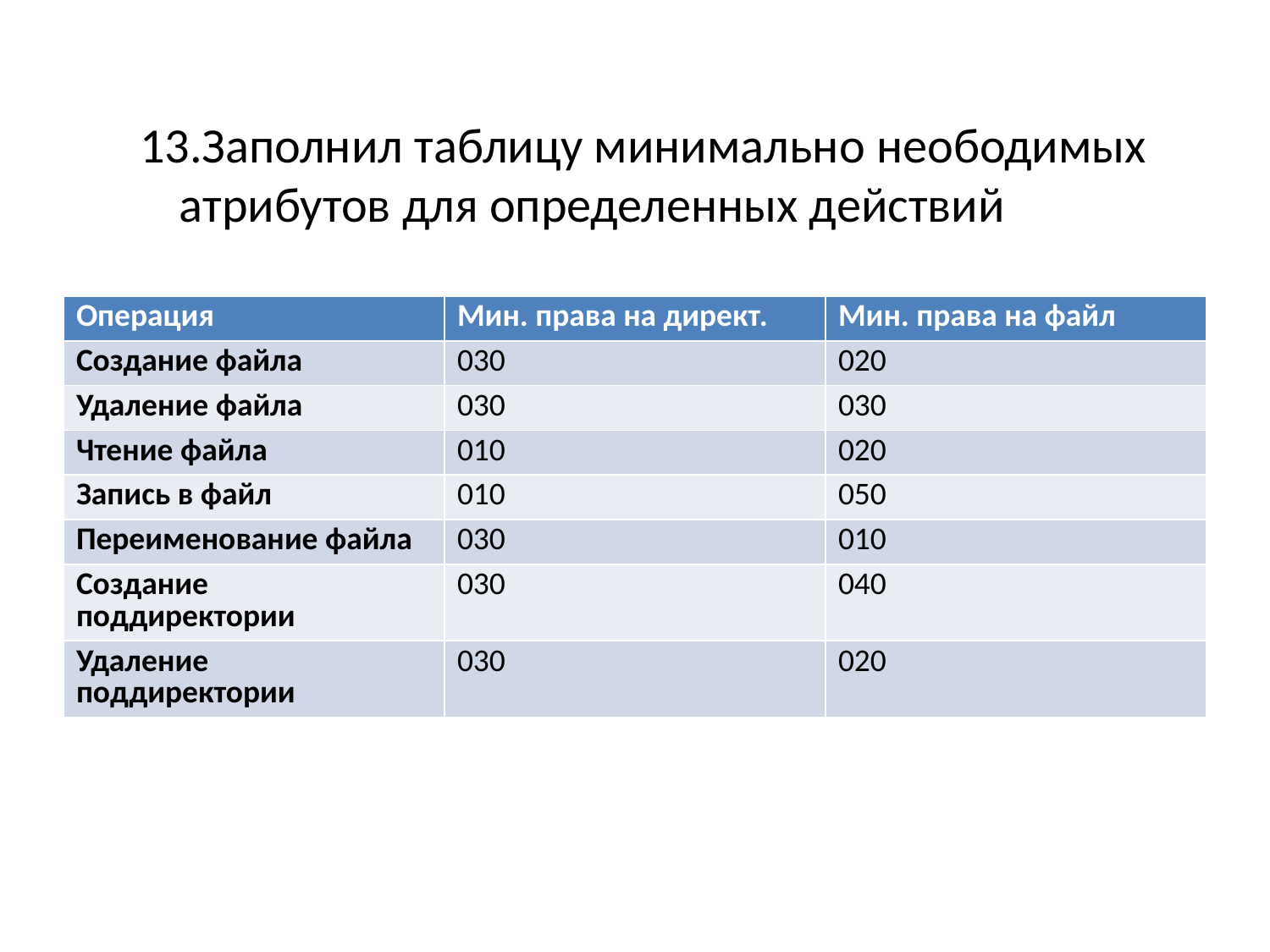

Заполнил таблицу минимально неободимых атрибутов для определенных действий
| Операция | Мин. права на директ. | Мин. права на файл |
| --- | --- | --- |
| Создание файла | 030 | 020 |
| Удаление файла | 030 | 030 |
| Чтение файла | 010 | 020 |
| Запись в файл | 010 | 050 |
| Переименование файла | 030 | 010 |
| Создание поддиректории | 030 | 040 |
| Удаление поддиректории | 030 | 020 |